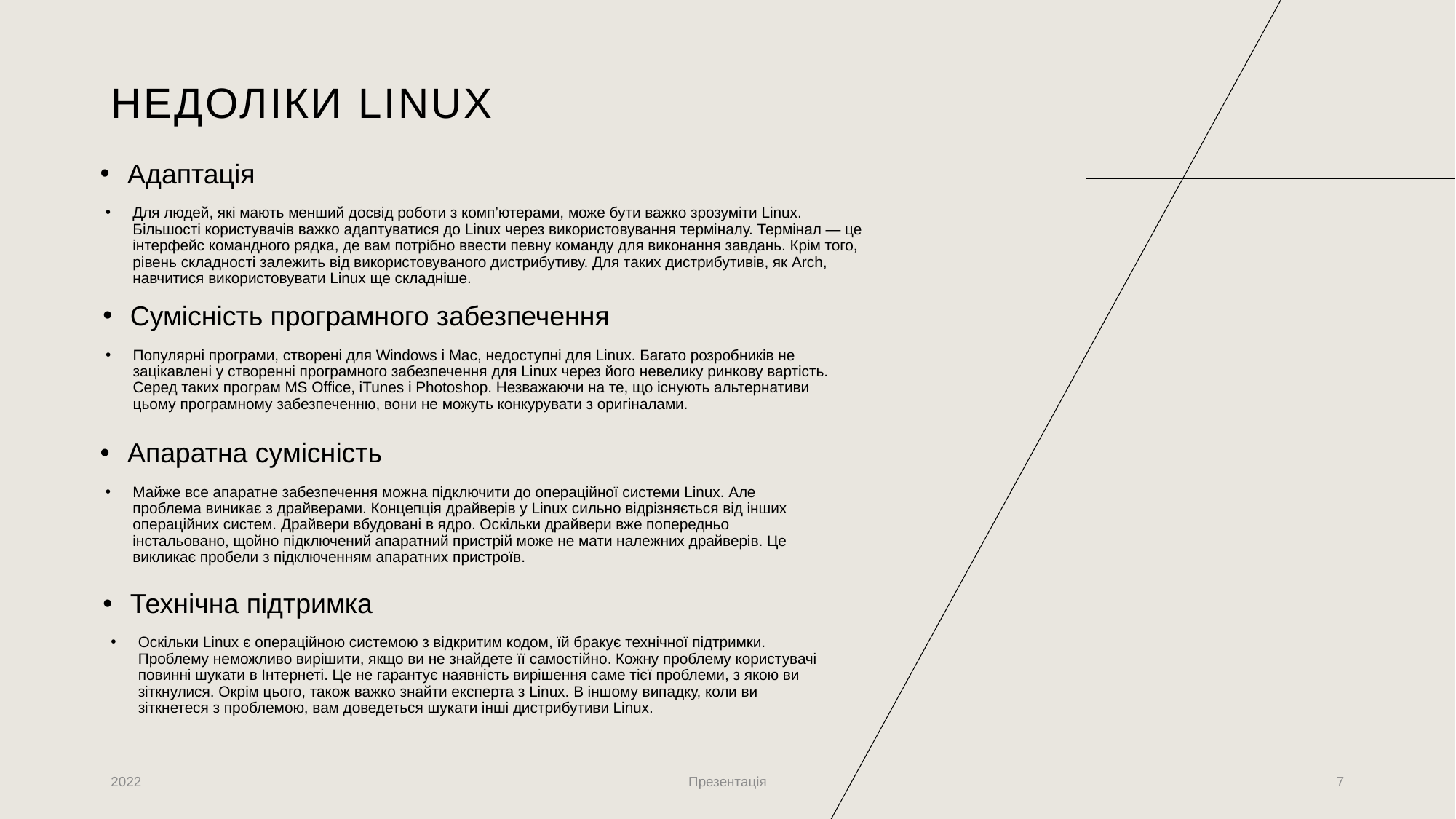

# Недоліки LInux
Адаптація
Для людей, які мають менший досвід роботи з комп’ютерами, може бути важко зрозуміти Linux. Більшості користувачів важко адаптуватися до Linux через використовування терміналу. Термінал — це інтерфейс командного рядка, де вам потрібно ввести певну команду для виконання завдань. Крім того, рівень складності залежить від використовуваного дистрибутиву. Для таких дистрибутивів, як Arch, навчитися використовувати Linux ще складніше.

Сумісність програмного забезпечення
Популярні програми, створені для Windows і Mac, недоступні для Linux. Багато розробників не зацікавлені у створенні програмного забезпечення для Linux через його невелику ринкову вартість. Серед таких програм MS Office, iTunes і Photoshop. Незважаючи на те, що існують альтернативи цьому програмному забезпеченню, вони не можуть конкурувати з оригіналами.
Апаратна сумісність
Майже все апаратне забезпечення можна підключити до операційної системи Linux. Але проблема виникає з драйверами. Концепція драйверів у Linux сильно відрізняється від інших операційних систем. Драйвери вбудовані в ядро. Оскільки драйвери вже попередньо інстальовано, щойно підключений апаратний пристрій може не мати належних драйверів. Це викликає пробели з підключенням апаратних пристроїв.
Технічна підтримка
Оскільки Linux є операційною системою з відкритим кодом, їй бракує технічної підтримки. Проблему неможливо вирішити, якщо ви не знайдете її самостійно. Кожну проблему користувачі повинні шукати в Інтернеті. Це не гарантує наявність вирішення саме тієї проблеми, з якою ви зіткнулися. Окрім цього, також важко знайти експерта з Linux. В іншому випадку, коли ви зіткнетеся з проблемою, вам доведеться шукати інші дистрибутиви Linux.
2022
Презентація
7